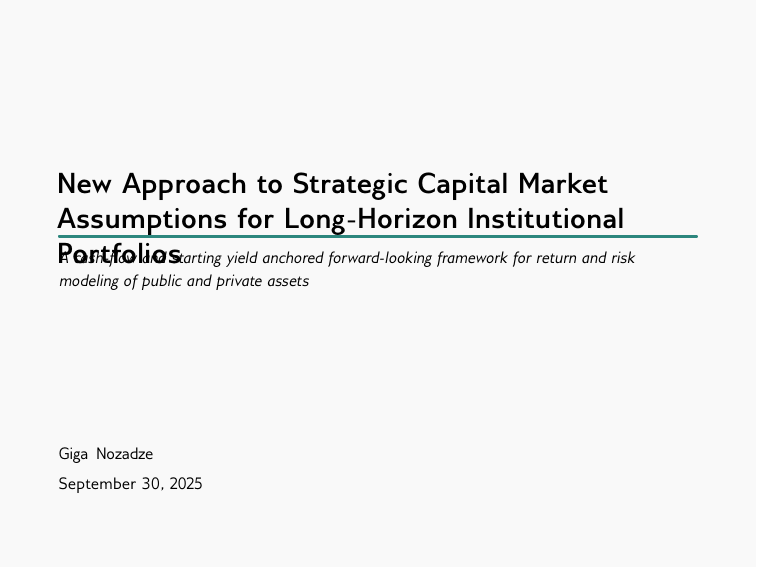

# New Approach to Strategic Capital Market Assumptions for Long-Horizon Institutional Portfolios
A cash-flow and starting yield anchored forward-looking framework for return and risk modeling of public and private assets

Giga Nozadze
September 30, 2025